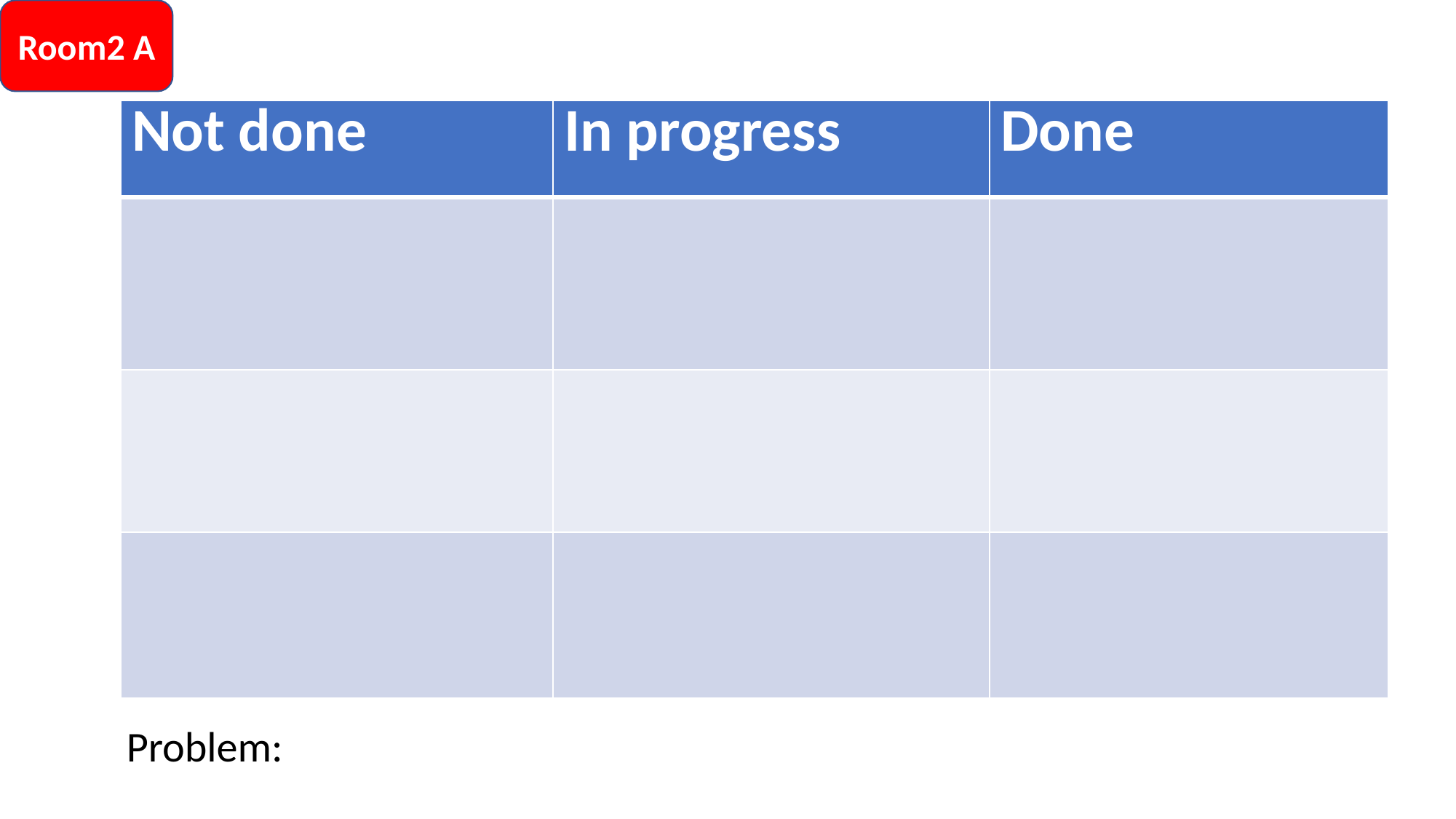

Room2 A
| Not done | In progress | Done |
| --- | --- | --- |
|  |  |  |
|  |  |  |
|  |  |  |
# Problem: